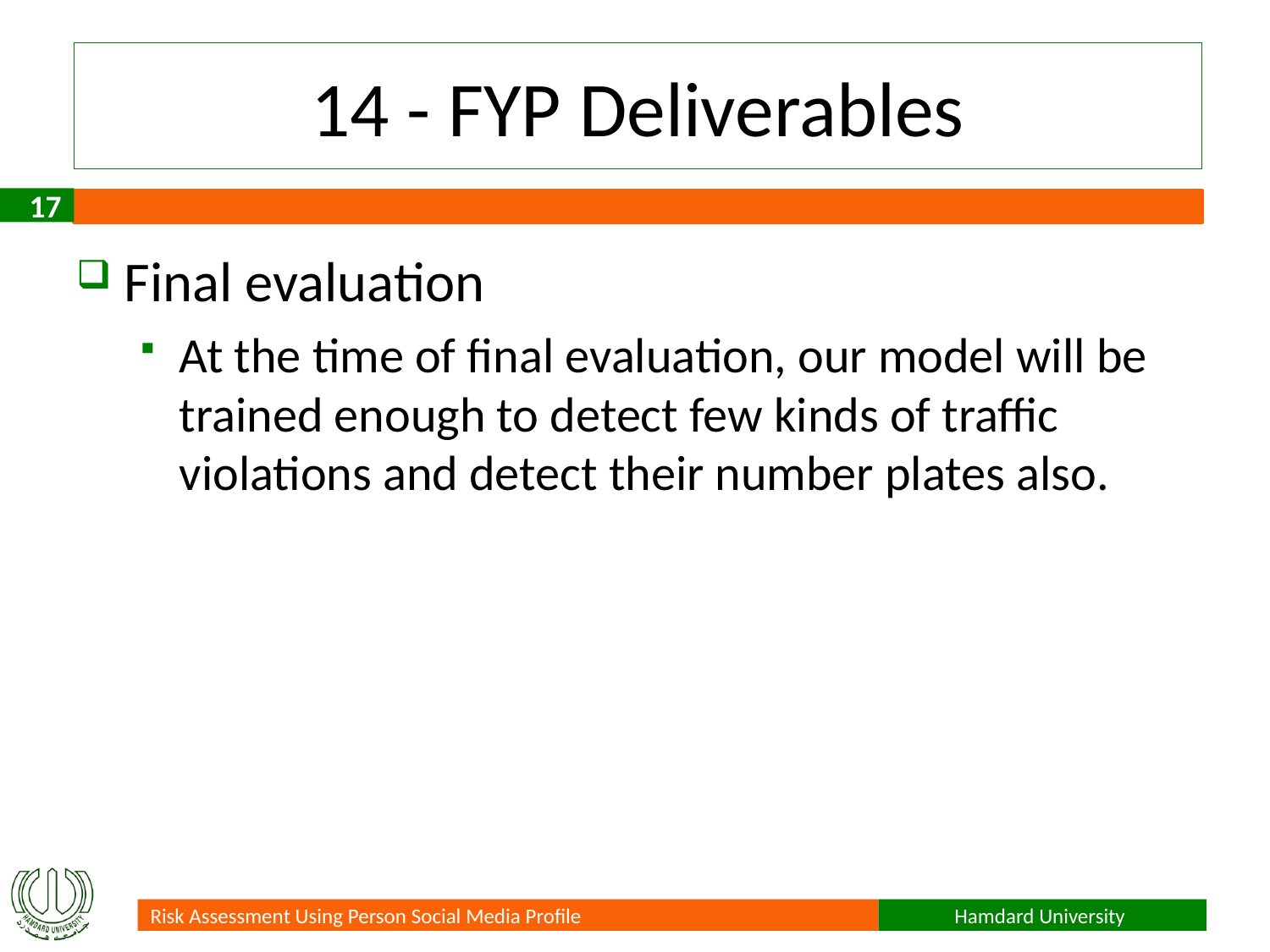

# 14 - FYP Deliverables
Final evaluation
At the time of final evaluation, our model will be trained enough to detect few kinds of traffic violations and detect their number plates also.
Risk Assessment Using Person Social Media Profile
Hamdard University